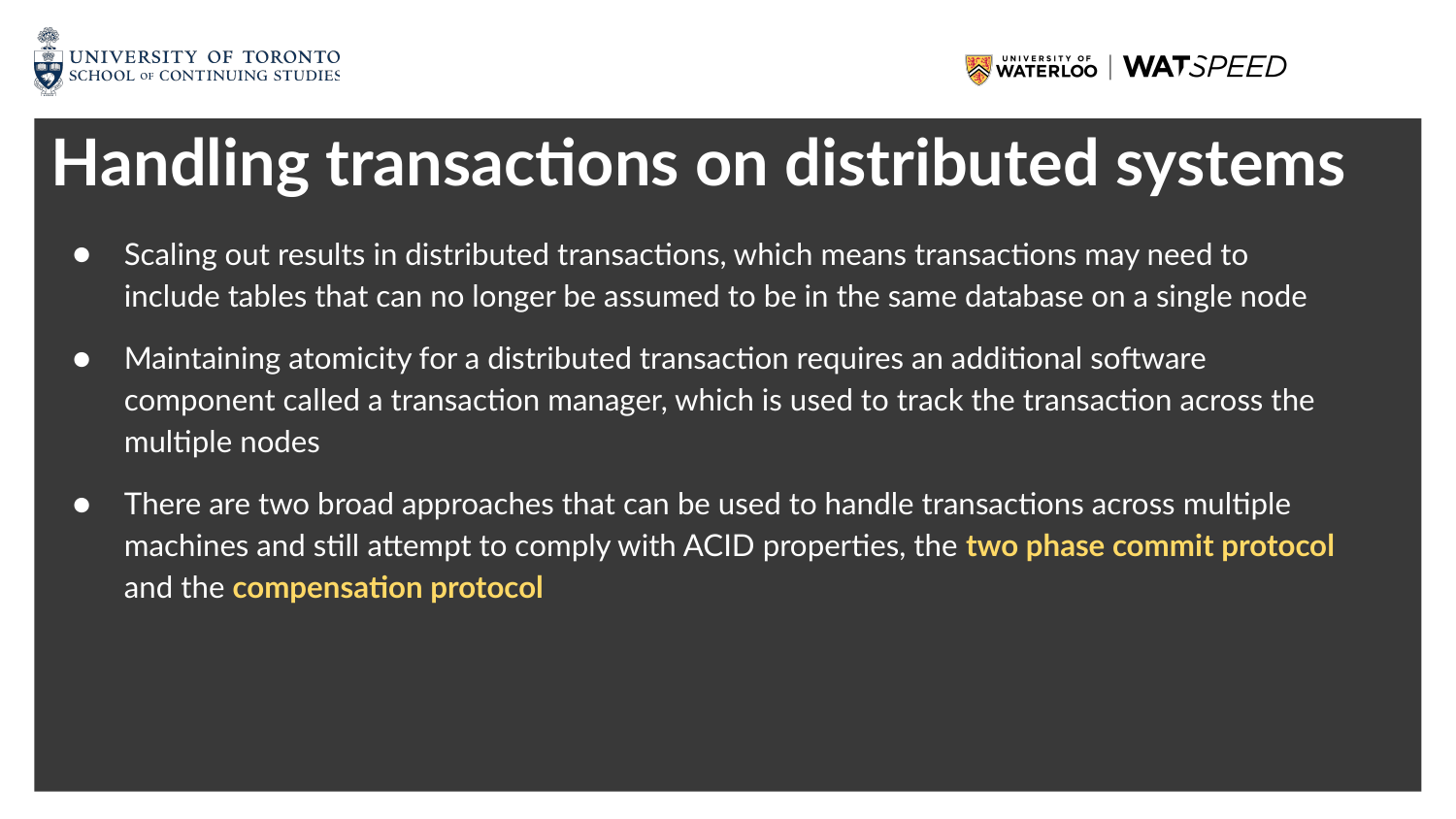

# Handling transactions on distributed systems
Scaling out results in distributed transactions, which means transactions may need to include tables that can no longer be assumed to be in the same database on a single node
Maintaining atomicity for a distributed transaction requires an additional software component called a transaction manager, which is used to track the transaction across the multiple nodes
There are two broad approaches that can be used to handle transactions across multiple machines and still attempt to comply with ACID properties, the two phase commit protocol and the compensation protocol